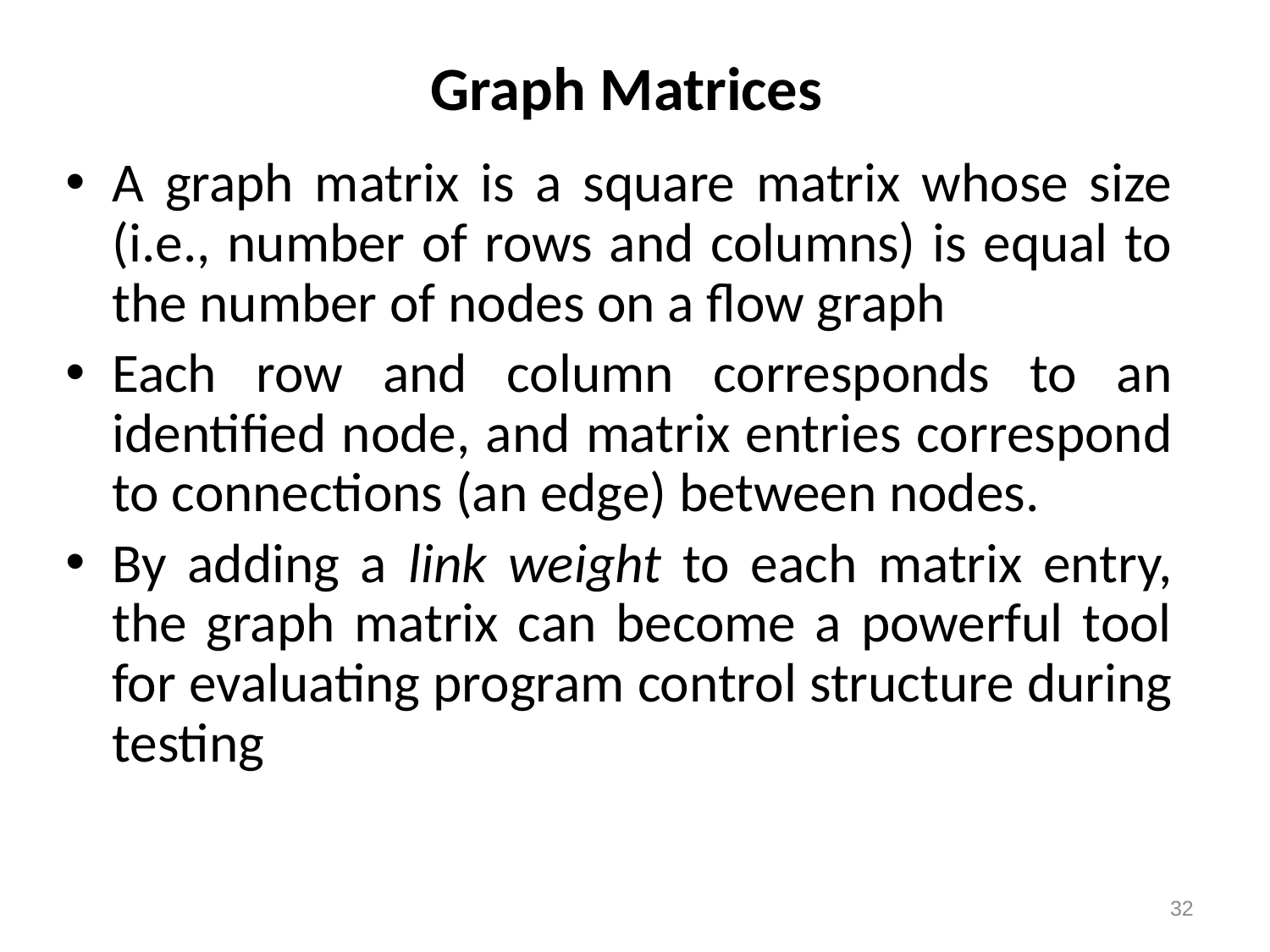

# Graph Matrices
A graph matrix is a square matrix whose size (i.e., number of rows and columns) is equal to the number of nodes on a flow graph
Each row and column corresponds to an identified node, and matrix entries correspond to connections (an edge) between nodes.
By adding a link weight to each matrix entry, the graph matrix can become a powerful tool for evaluating program control structure during testing
32